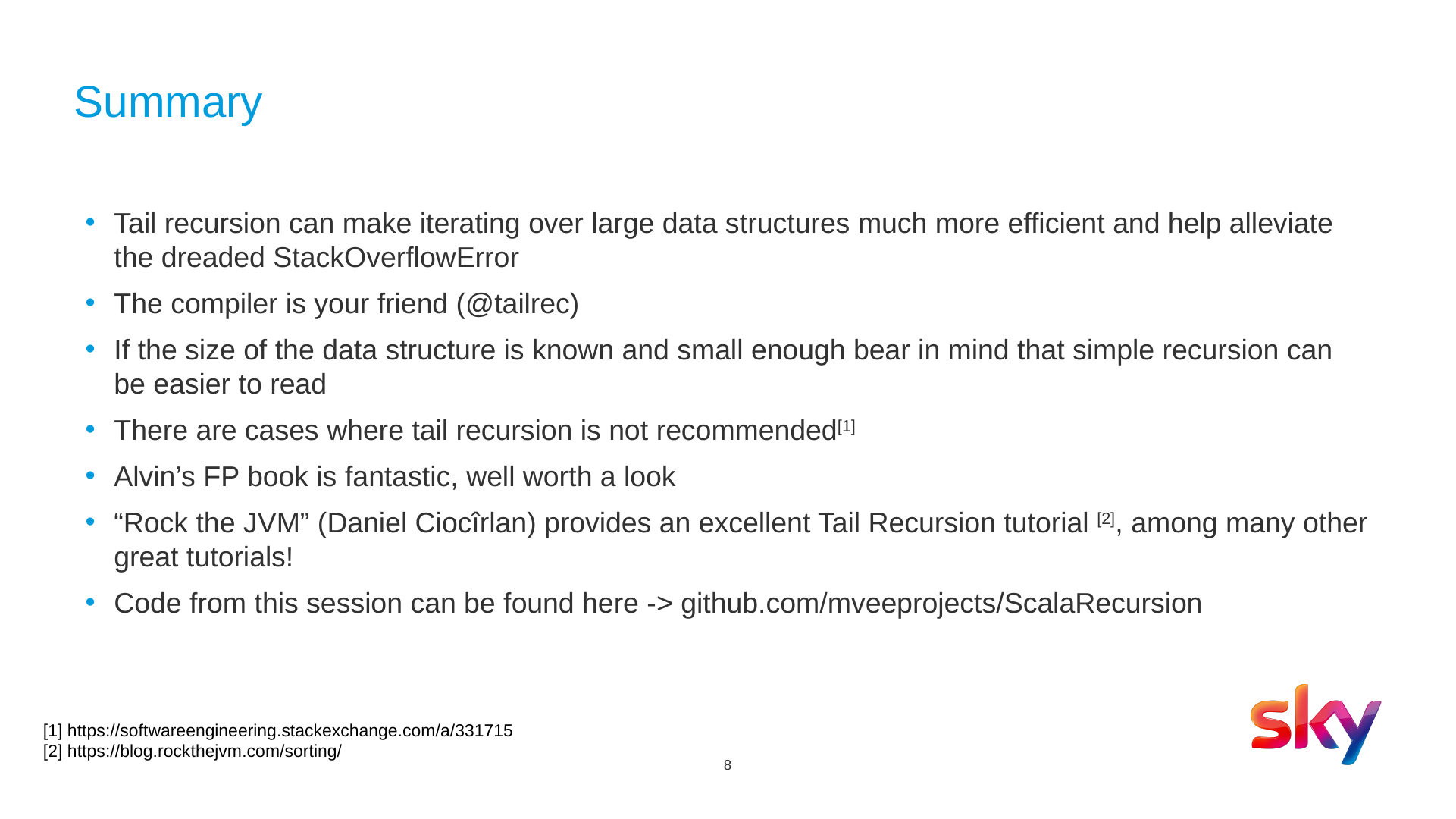

# Summary
Tail recursion can make iterating over large data structures much more efficient and help alleviate the dreaded StackOverflowError
The compiler is your friend (@tailrec)
If the size of the data structure is known and small enough bear in mind that simple recursion can be easier to read
There are cases where tail recursion is not recommended[1]
Alvin’s FP book is fantastic, well worth a look
“Rock the JVM” (Daniel Ciocîrlan) provides an excellent Tail Recursion tutorial [2], among many other great tutorials!
Code from this session can be found here -> github.com/mveeprojects/ScalaRecursion

[1] https://softwareengineering.stackexchange.com/a/331715
[2] https://blog.rockthejvm.com/sorting/